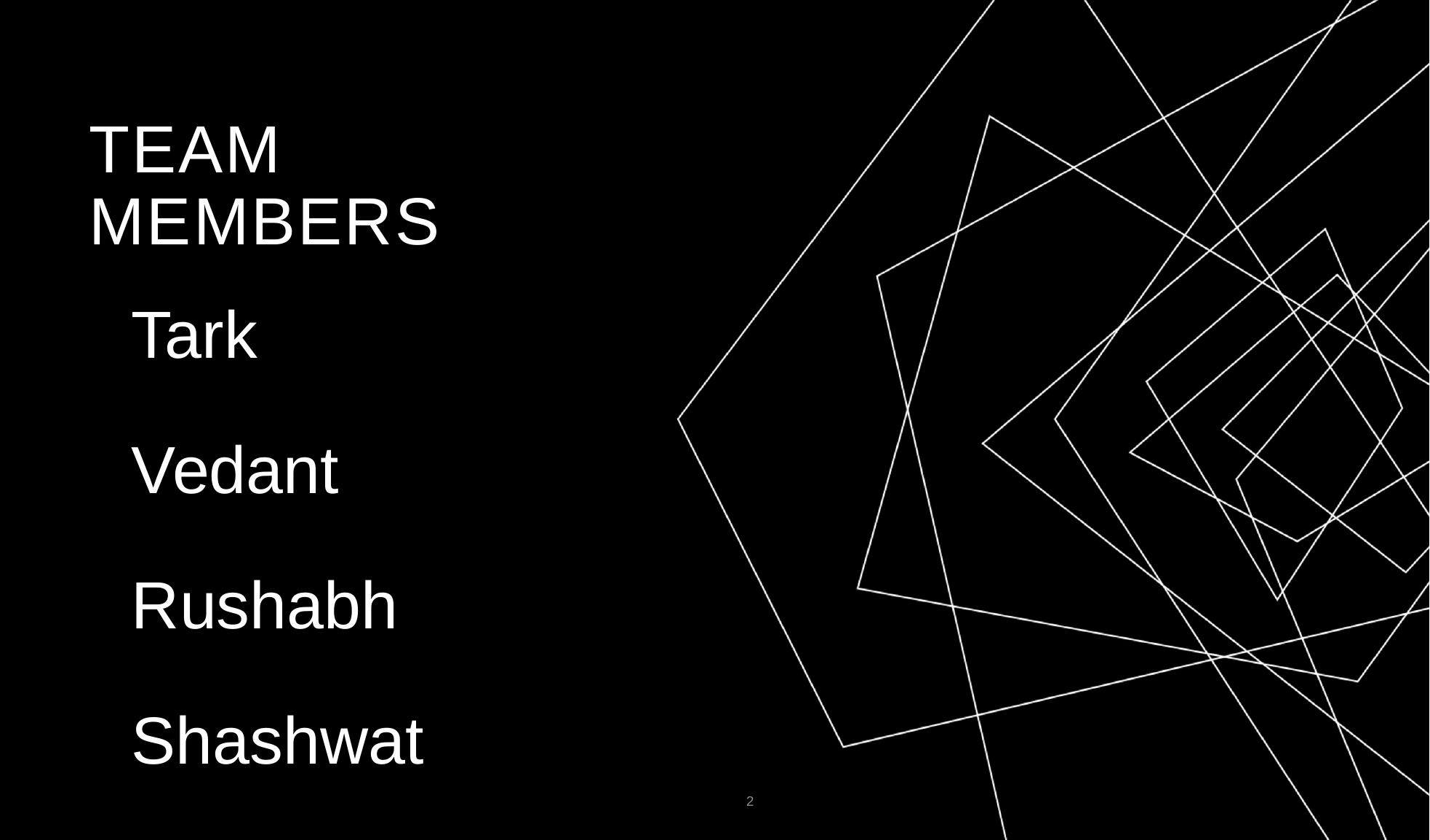

# Team members
Tark
Vedant
Rushabh
Shashwat

2